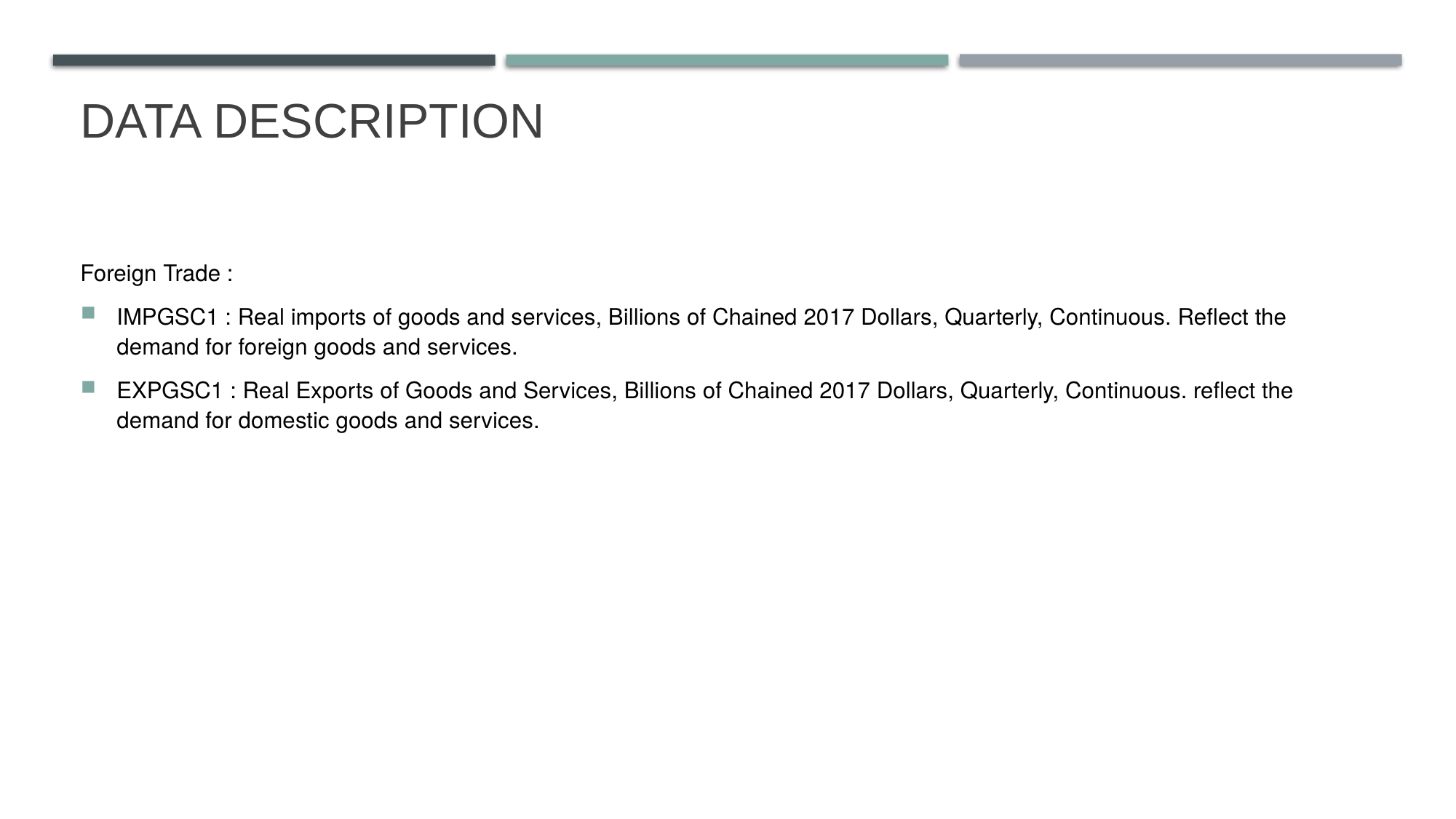

# Data description
Foreign Trade :
IMPGSC1 : Real imports of goods and services, Billions of Chained 2017 Dollars, Quarterly, Continuous. Reflect the demand for foreign goods and services.
EXPGSC1 : Real Exports of Goods and Services, Billions of Chained 2017 Dollars, Quarterly, Continuous. reflect the demand for domestic goods and services.